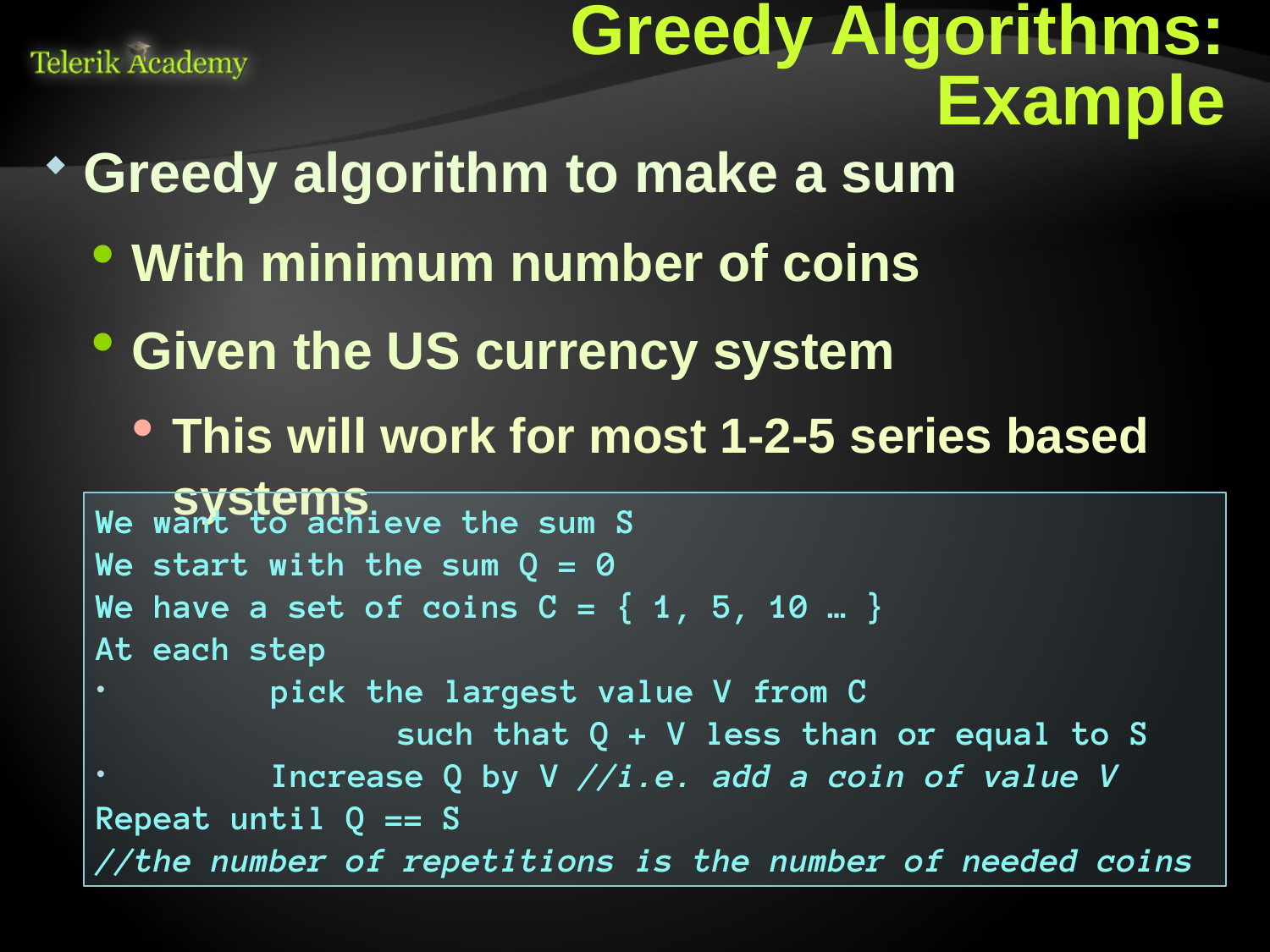

# Greedy Algorithms: Example
Greedy algorithm to make a sum
With minimum number of coins
Given the US currency system
This will work for most 1-2-5 series based systems
We want to achieve the sum S
We start with the sum Q = 0
We have a set of coins C = { 1, 5, 10 … }
At each step
	pick the largest value V from C
		such that Q + V less than or equal to S
	Increase Q by V //i.e. add a coin of value V
Repeat until Q == S
//the number of repetitions is the number of needed coins